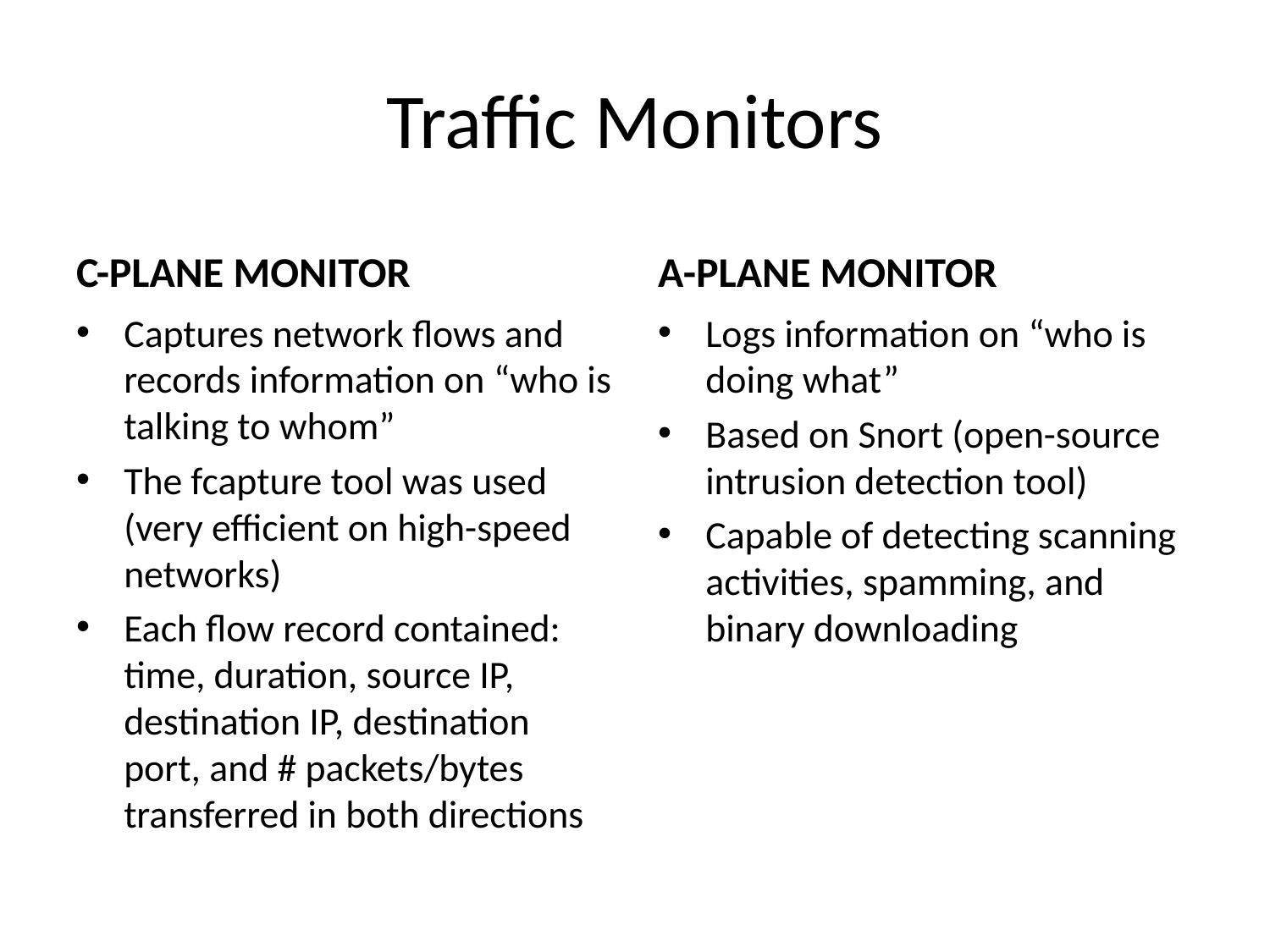

# Traffic Monitors
C-PLANE MONITOR
A-PLANE MONITOR
Captures network flows and records information on “who is talking to whom”
The fcapture tool was used (very efficient on high-speed networks)
Each flow record contained: time, duration, source IP, destination IP, destination port, and # packets/bytes transferred in both directions
Logs information on “who is doing what”
Based on Snort (open-source intrusion detection tool)
Capable of detecting scanning activities, spamming, and binary downloading